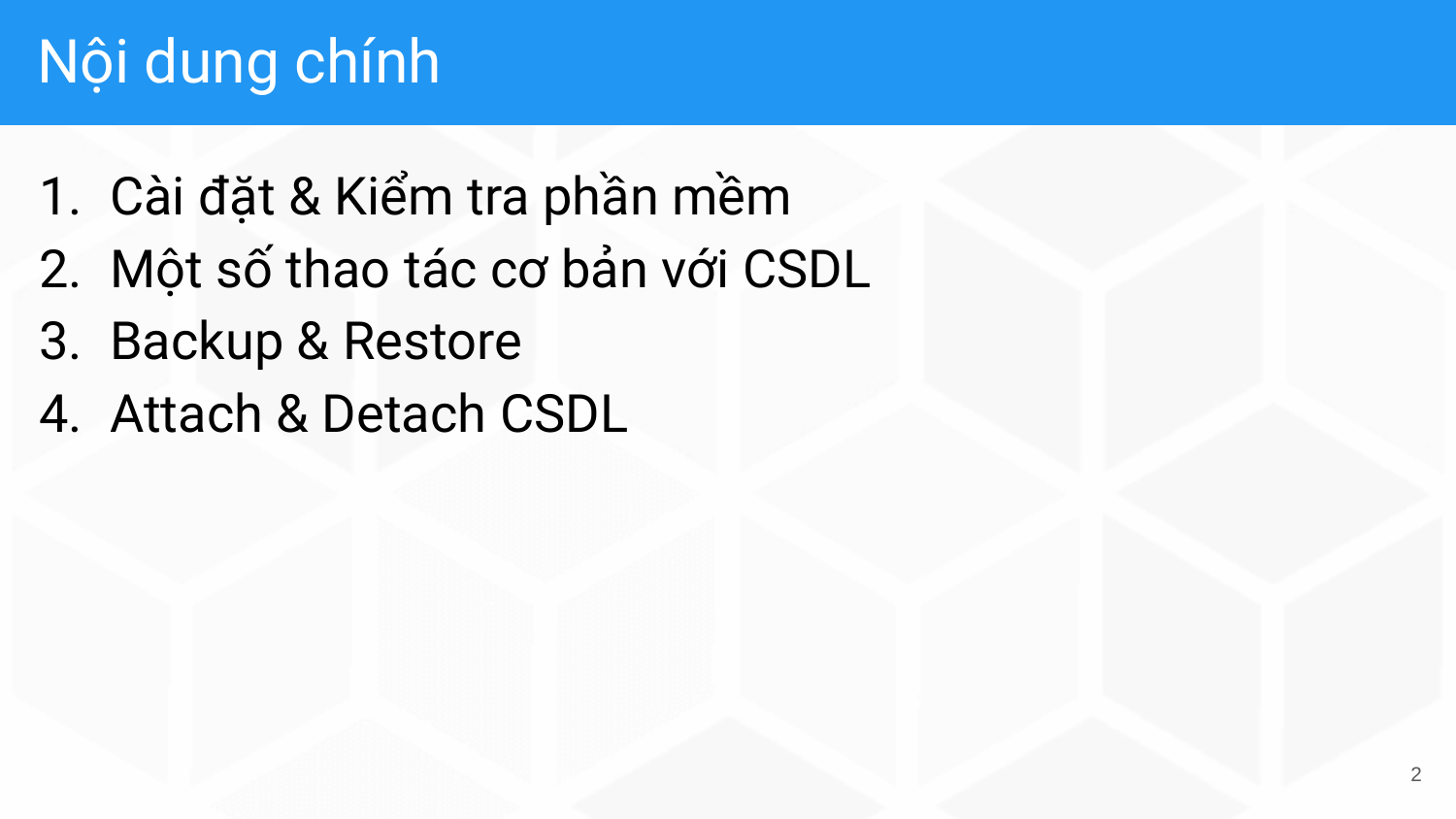

# Nội dung chính
Cài đặt & Kiểm tra phần mềm
Một số thao tác cơ bản với CSDL
Backup & Restore
Attach & Detach CSDL

2